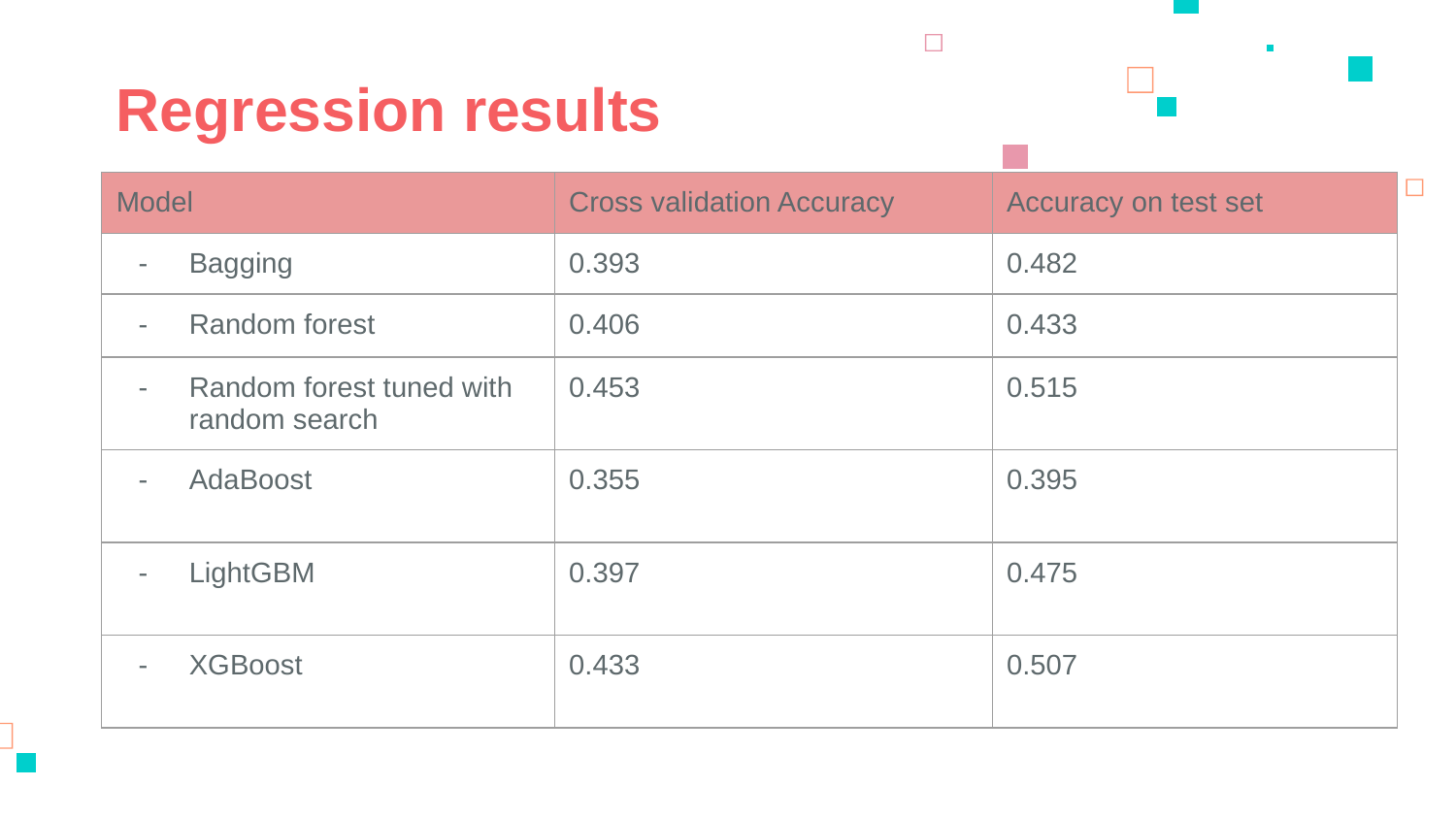

# Regression results
| Model | Cross validation Accuracy | Accuracy on test set |
| --- | --- | --- |
| Bagging | 0.393 | 0.482 |
| Random forest | 0.406 | 0.433 |
| Random forest tuned with random search | 0.453 | 0.515 |
| AdaBoost | 0.355 | 0.395 |
| LightGBM | 0.397 | 0.475 |
| XGBoost | 0.433 | 0.507 |